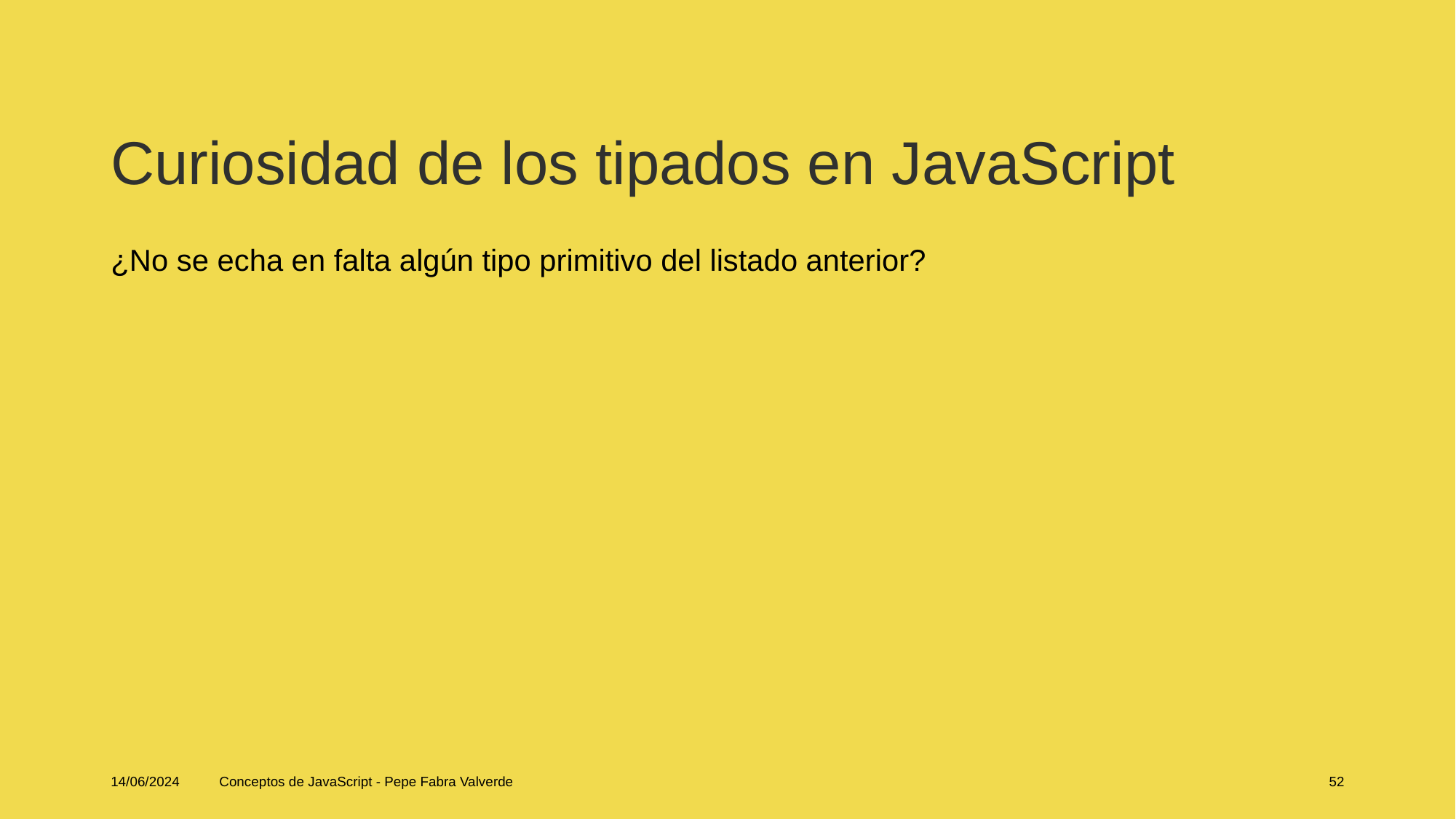

# Curiosidad de los tipados en JavaScript
¿No se echa en falta algún tipo primitivo del listado anterior?
14/06/2024
Conceptos de JavaScript - Pepe Fabra Valverde
52